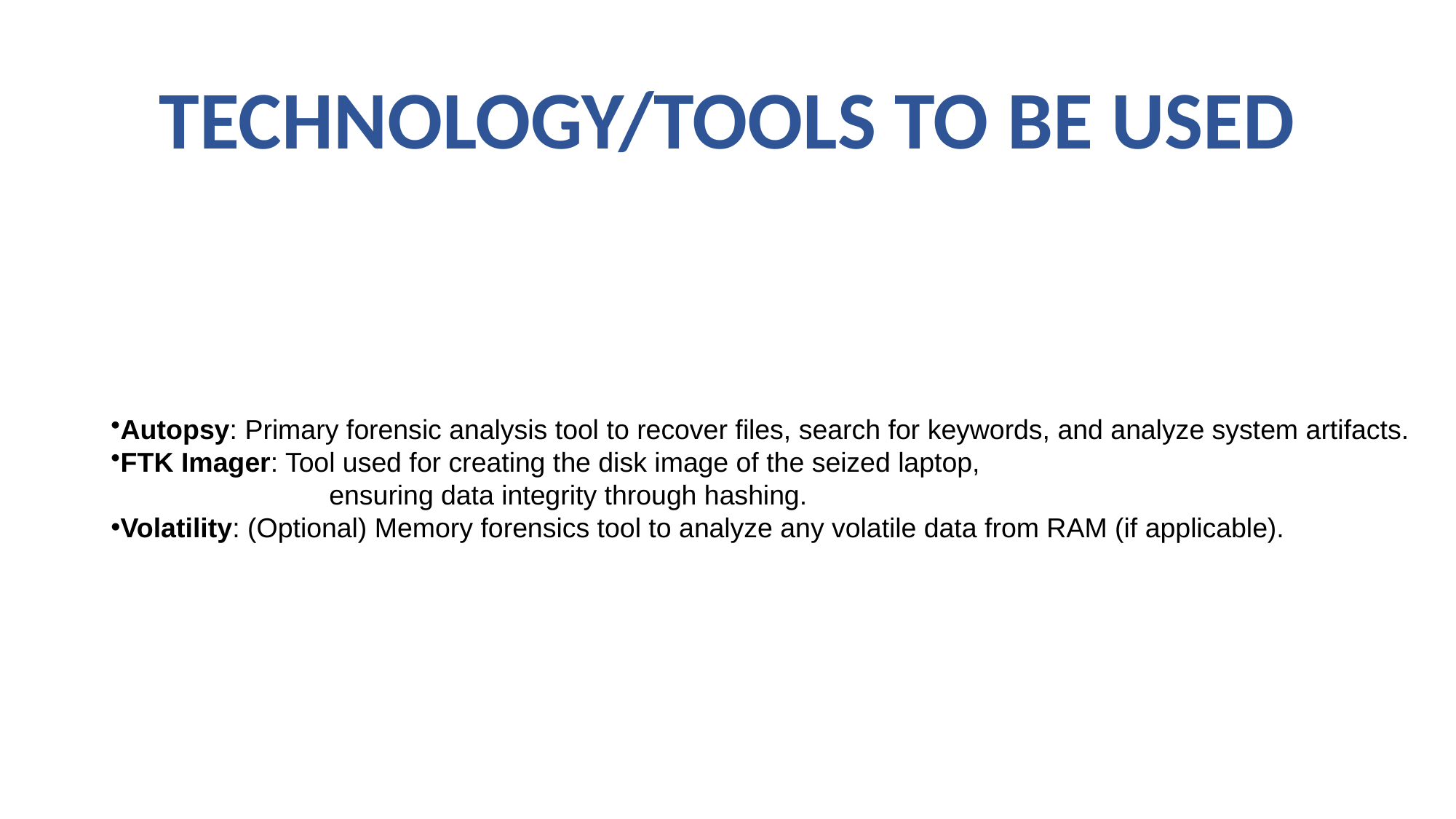

# TECHNOLOGY/TOOLS TO BE USED
Autopsy: Primary forensic analysis tool to recover files, search for keywords, and analyze system artifacts.
FTK Imager: Tool used for creating the disk image of the seized laptop,
		ensuring data integrity through hashing.
Volatility: (Optional) Memory forensics tool to analyze any volatile data from RAM (if applicable).